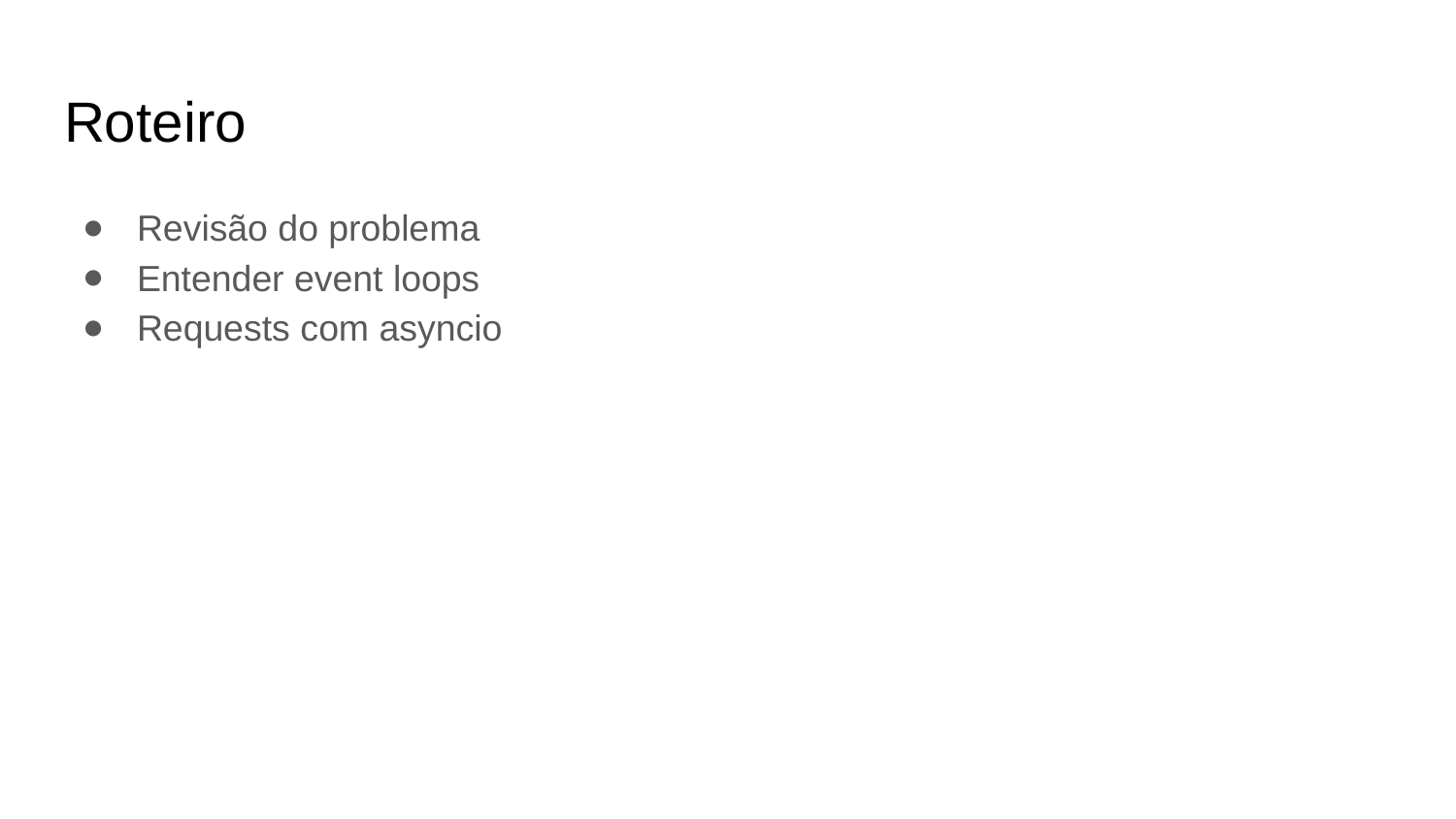

# Roteiro
Revisão do problema
Entender event loops
Requests com asyncio